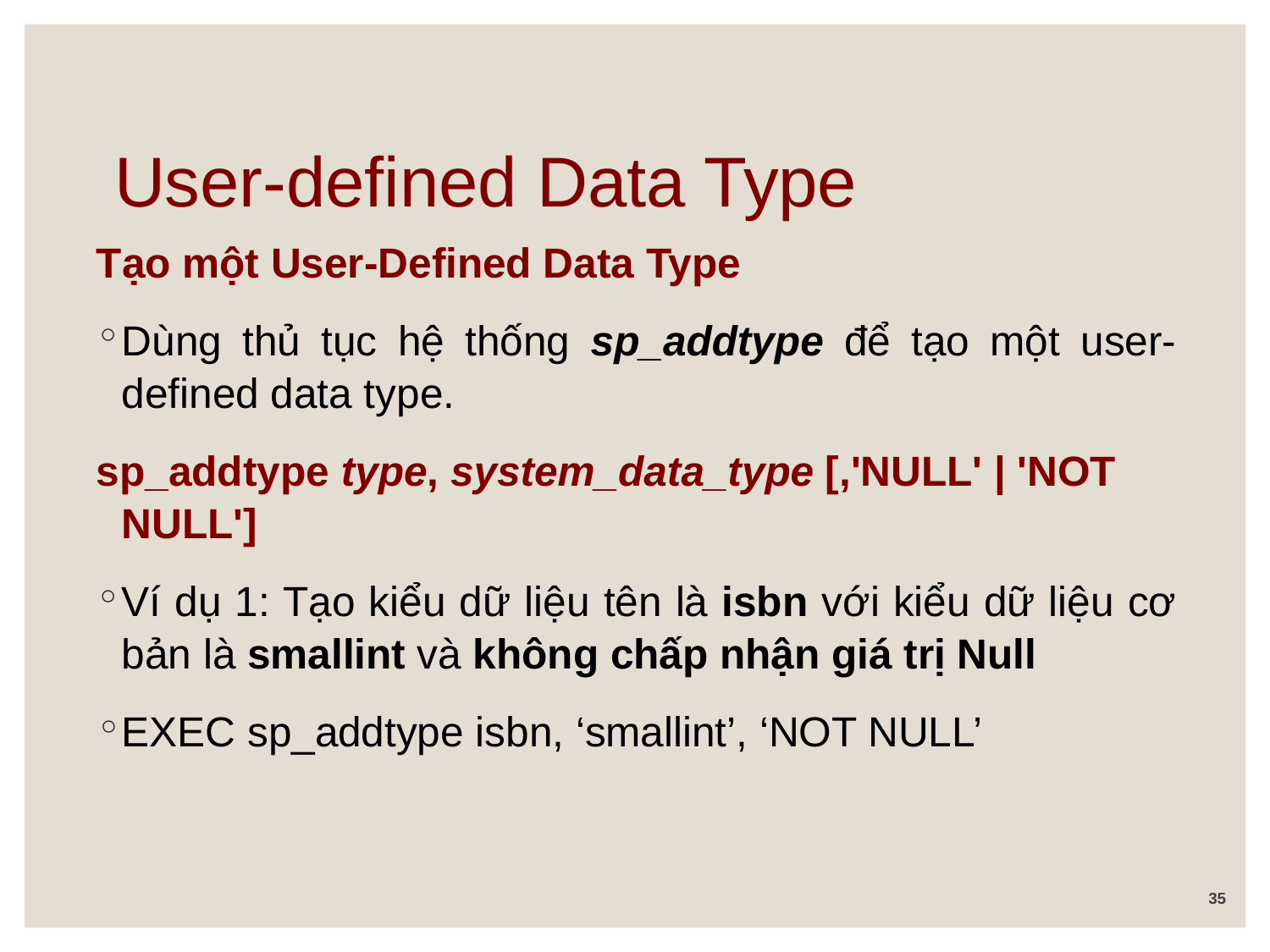

# User-defined Data Type
Tạo một User-Defined Data Type
Dùng thủ tục hệ thống sp_addtype để tạo một user-defined data type.
sp_addtype type, system_data_type [,'NULL' | 'NOT NULL']
Ví dụ 1: Tạo kiểu dữ liệu tên là isbn với kiểu dữ liệu cơ bản là smallint và không chấp nhận giá trị Null
	EXEC sp_addtype isbn, ‘smallint’, ‘NOT NULL’
35